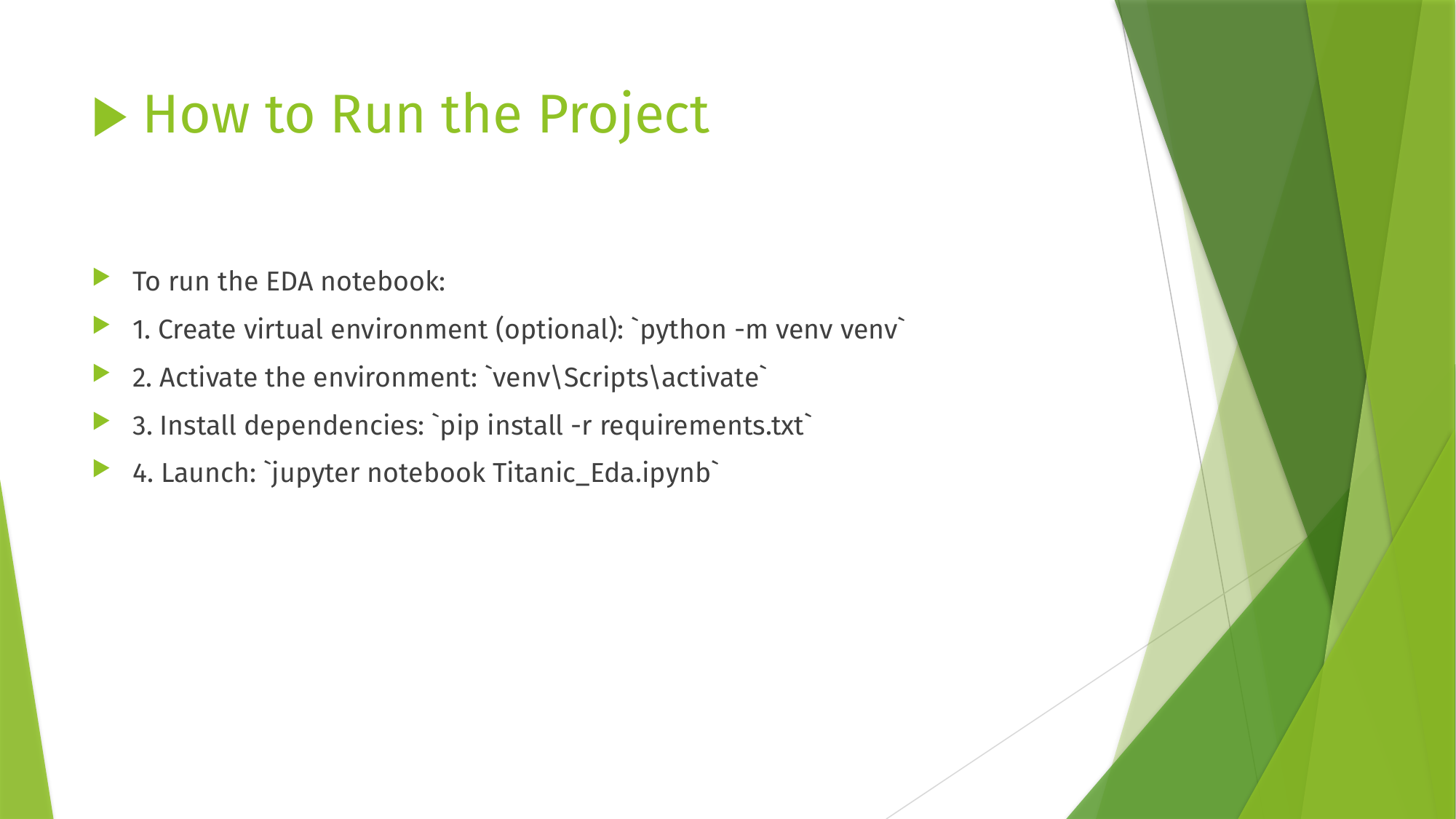

# ▶️ How to Run the Project
To run the EDA notebook:
1. Create virtual environment (optional): `python -m venv venv`
2. Activate the environment: `venv\Scripts\activate`
3. Install dependencies: `pip install -r requirements.txt`
4. Launch: `jupyter notebook Titanic_Eda.ipynb`